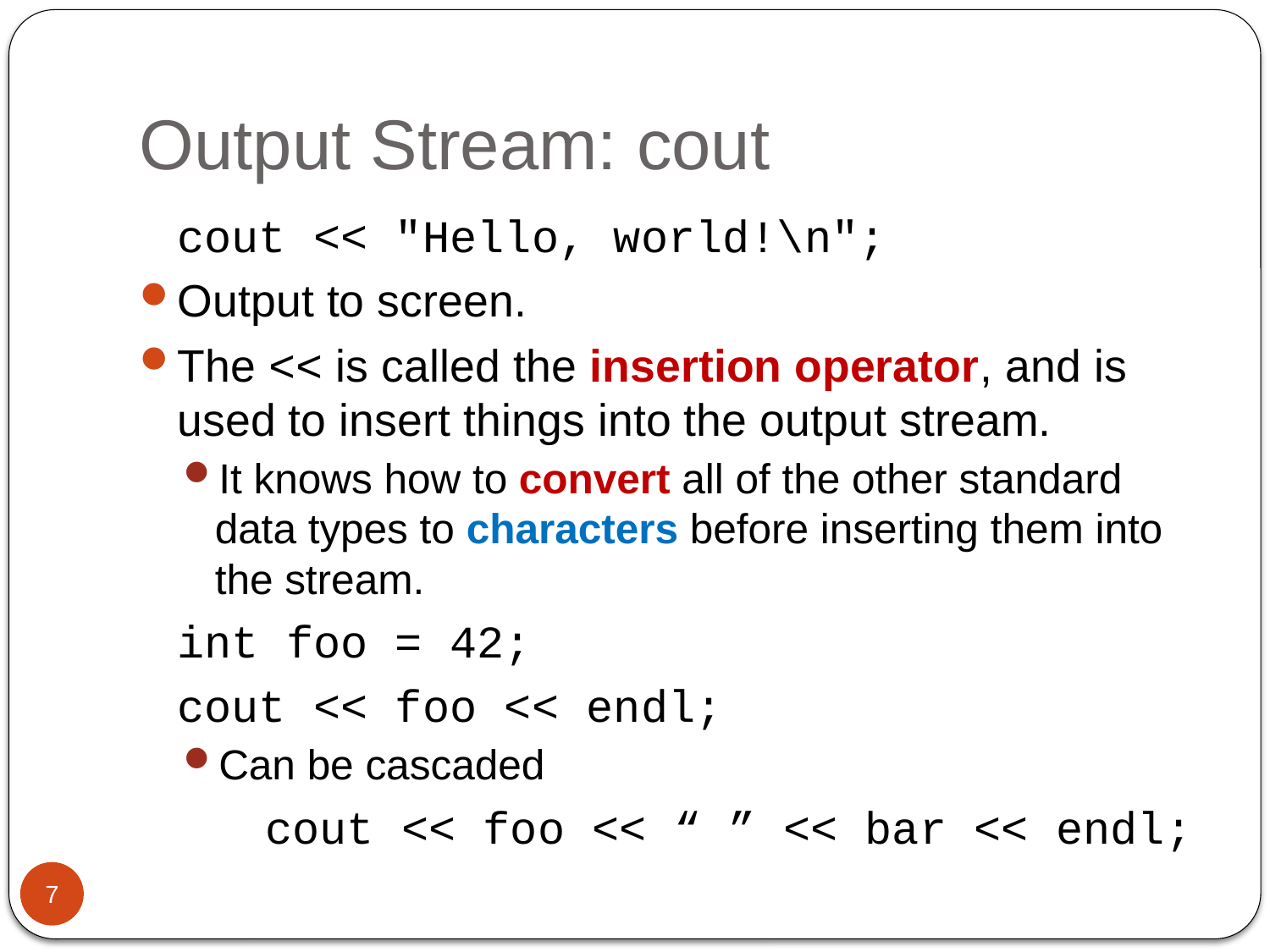

# Output Stream: cout
		cout << "Hello, world!\n";
Output to screen.
The << is called the insertion operator, and is used to insert things into the output stream.
It knows how to convert all of the other standard data types to characters before inserting them into the stream.
		int foo = 42;
		cout << foo << endl;
Can be cascaded
	cout << foo << “ ” << bar << endl;

7